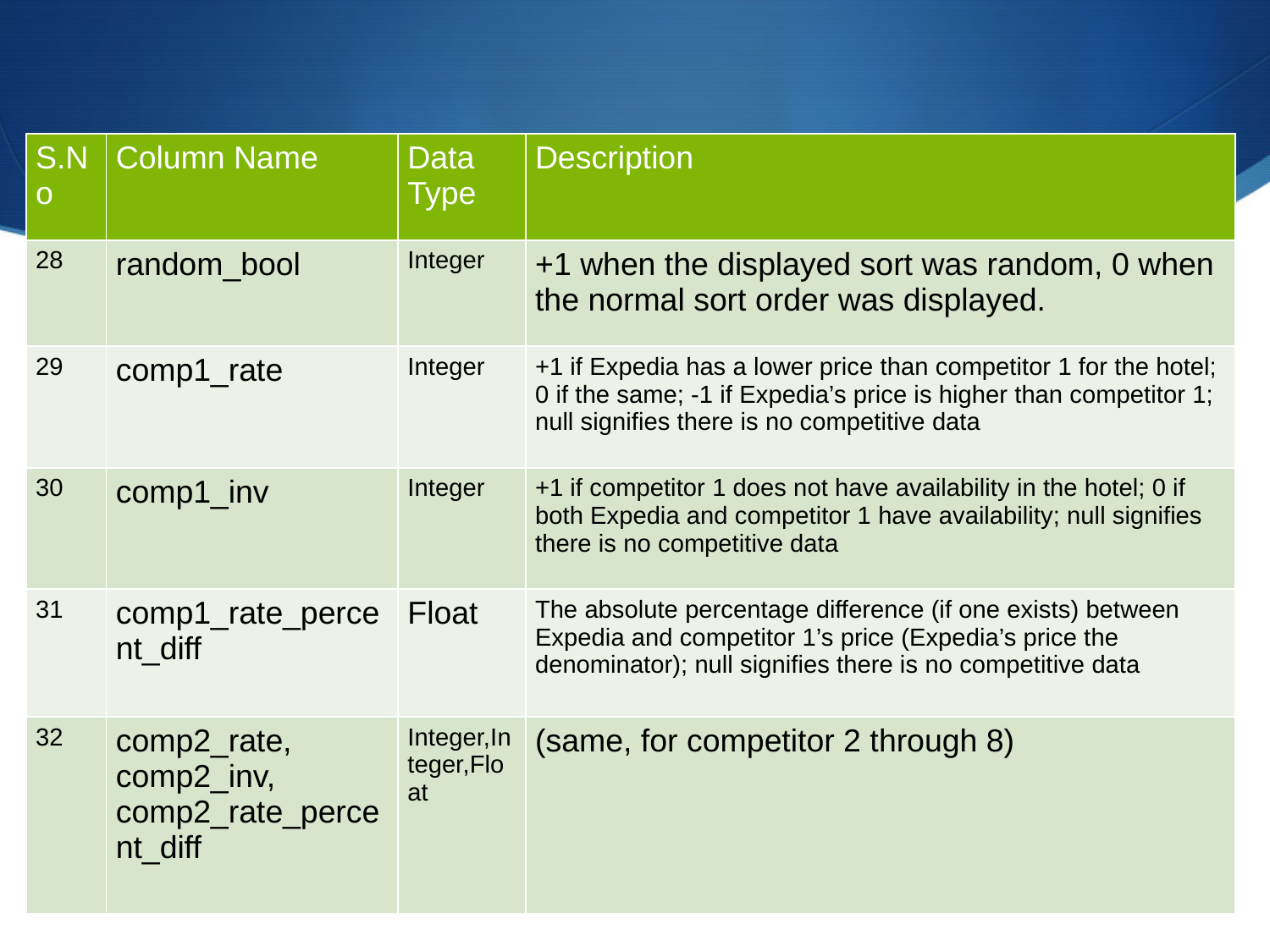

| S.No | Column Name | Data Type | Description |
| --- | --- | --- | --- |
| 28 | random\_bool | Integer | +1 when the displayed sort was random, 0 when the normal sort order was displayed. |
| 29 | comp1\_rate | Integer | +1 if Expedia has a lower price than competitor 1 for the hotel; 0 if the same; -1 if Expedia’s price is higher than competitor 1; null signifies there is no competitive data |
| 30 | comp1\_inv | Integer | +1 if competitor 1 does not have availability in the hotel; 0 if both Expedia and competitor 1 have availability; null signifies there is no competitive data |
| 31 | comp1\_rate\_percent\_diff | Float | The absolute percentage difference (if one exists) between Expedia and competitor 1’s price (Expedia’s price the denominator); null signifies there is no competitive data |
| 32 | comp2\_rate, comp2\_inv, comp2\_rate\_percent\_diff | Integer,Integer,Float | (same, for competitor 2 through 8) |